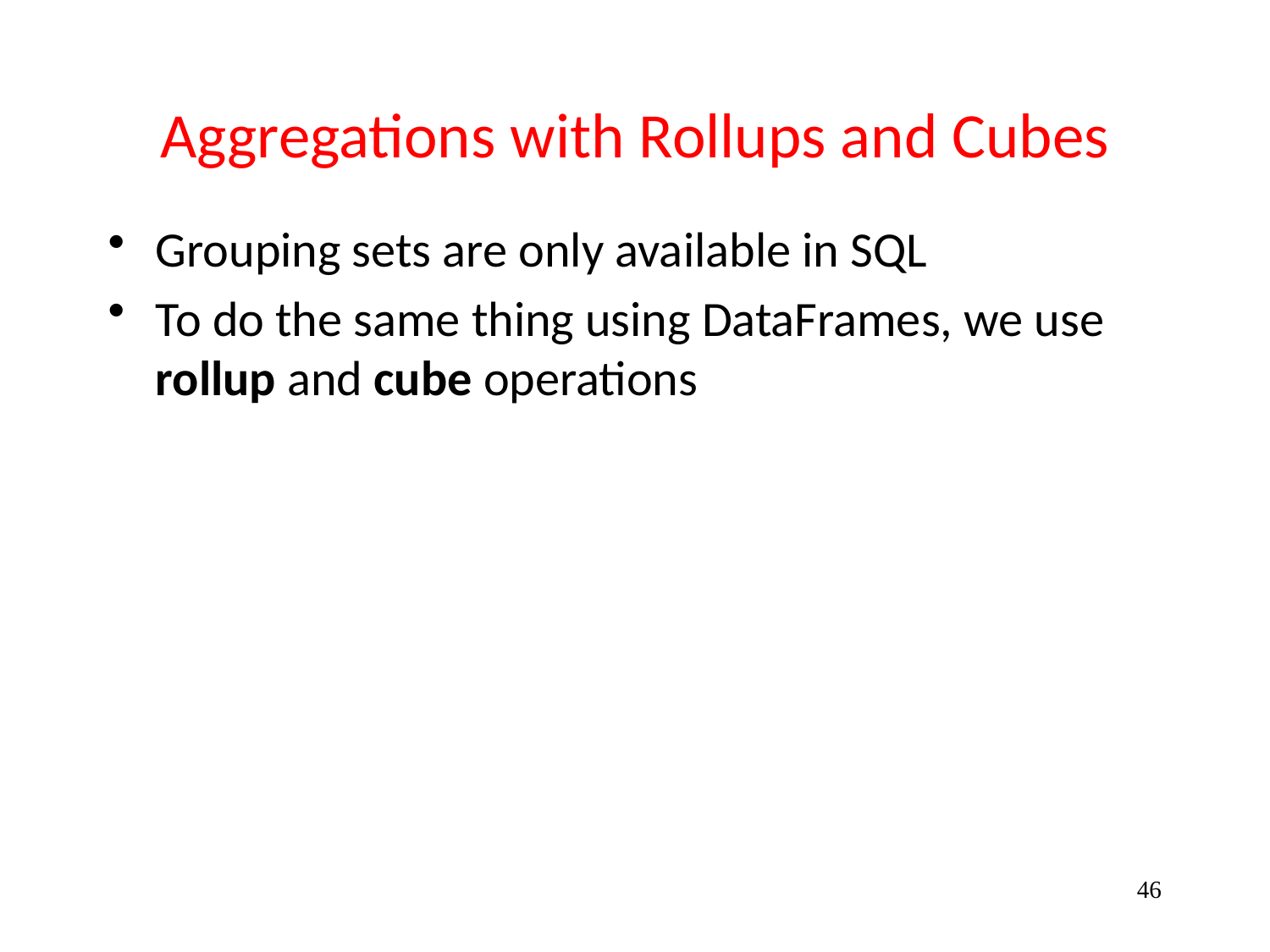

# Aggregations with Rollups and Cubes
Grouping sets are only available in SQL
To do the same thing using DataFrames, we use rollup and cube operations
46